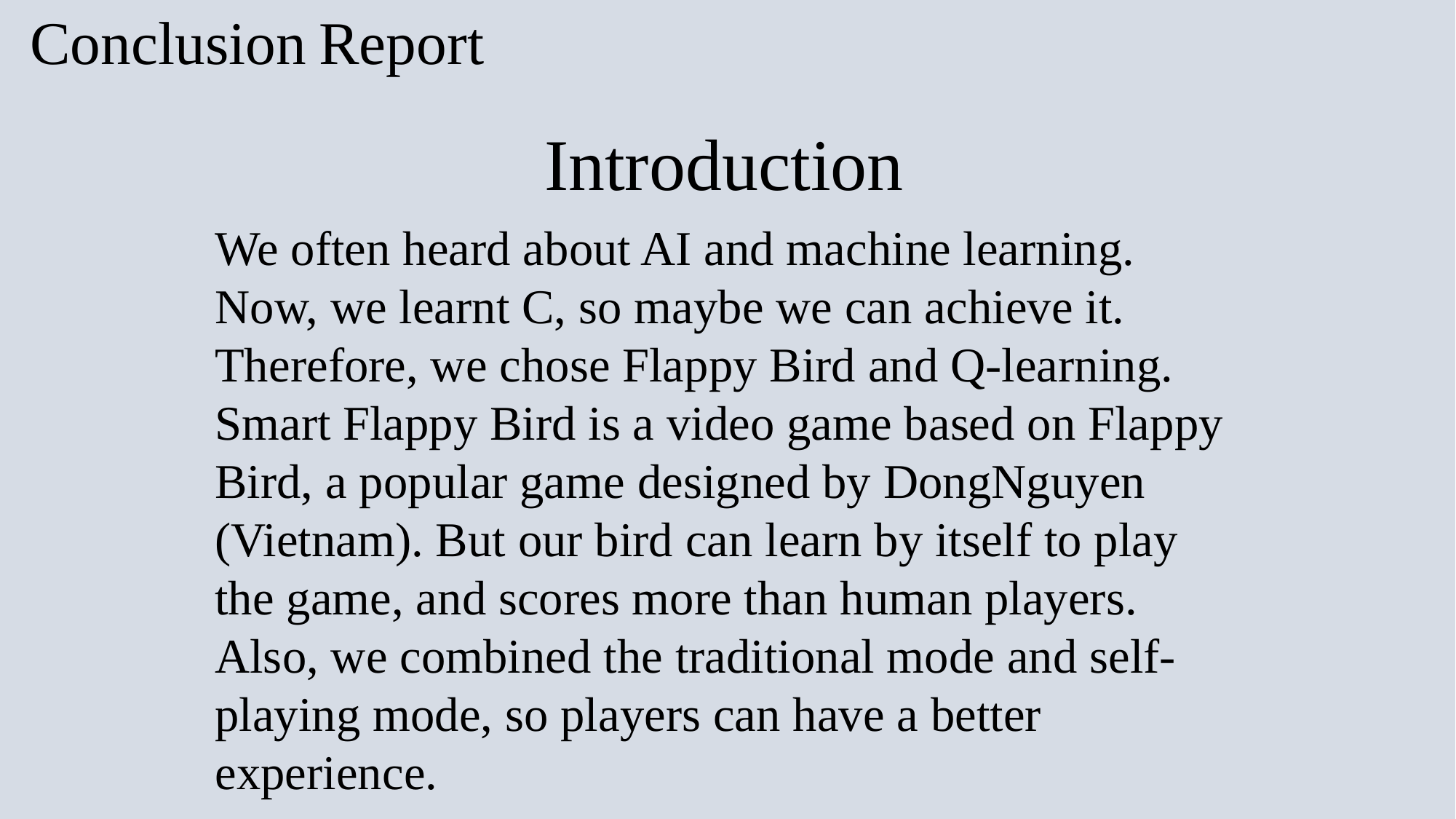

Conclusion Report
Introduction
We often heard about AI and machine learning. Now, we learnt C, so maybe we can achieve it. Therefore, we chose Flappy Bird and Q-learning.
Smart Flappy Bird is a video game based on Flappy Bird, a popular game designed by DongNguyen (Vietnam). But our bird can learn by itself to play the game, and scores more than human players. Also, we combined the traditional mode and self-playing mode, so players can have a better experience.